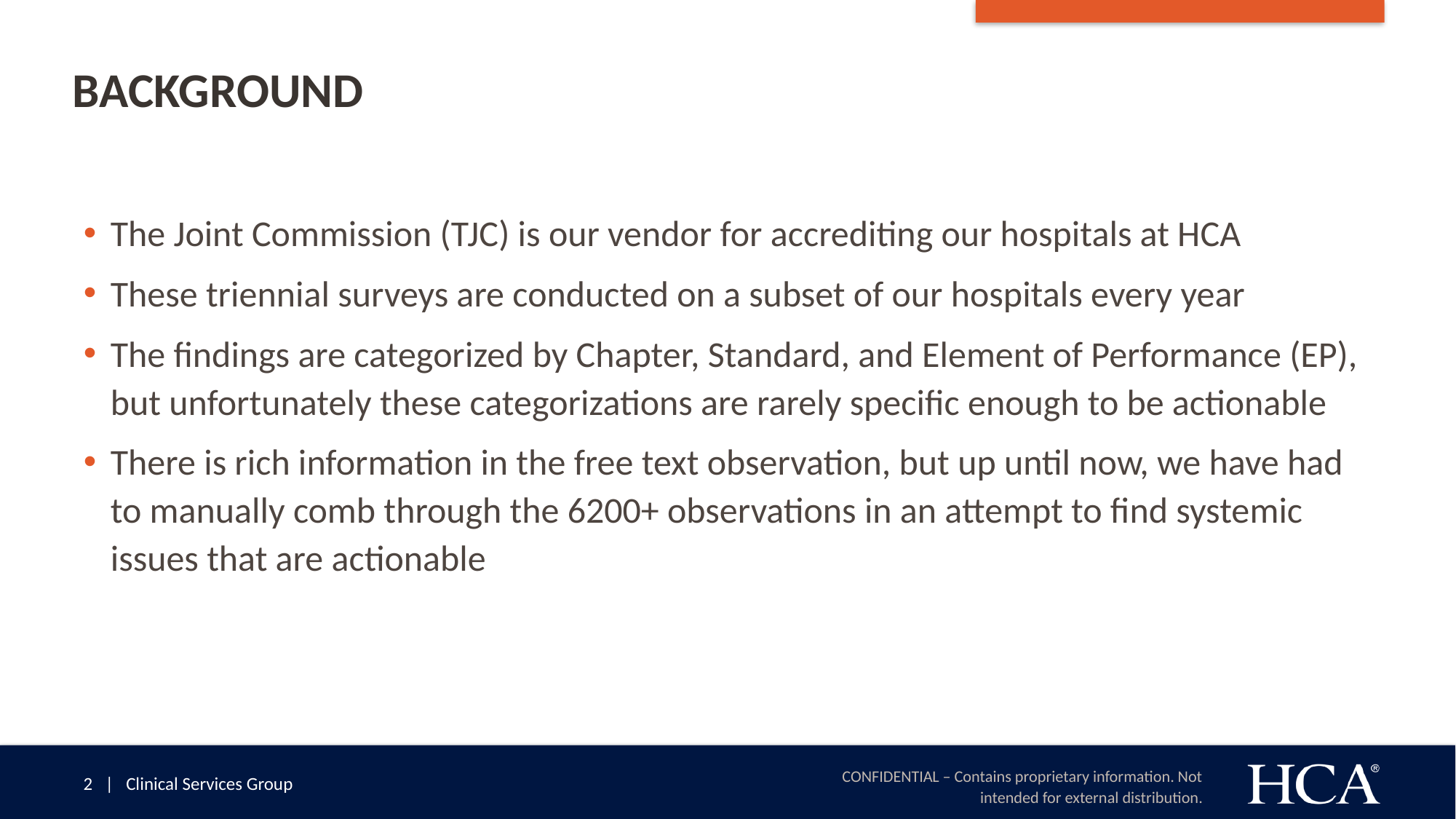

# Background
The Joint Commission (TJC) is our vendor for accrediting our hospitals at HCA
These triennial surveys are conducted on a subset of our hospitals every year
The findings are categorized by Chapter, Standard, and Element of Performance (EP), but unfortunately these categorizations are rarely specific enough to be actionable
There is rich information in the free text observation, but up until now, we have had to manually comb through the 6200+ observations in an attempt to find systemic issues that are actionable